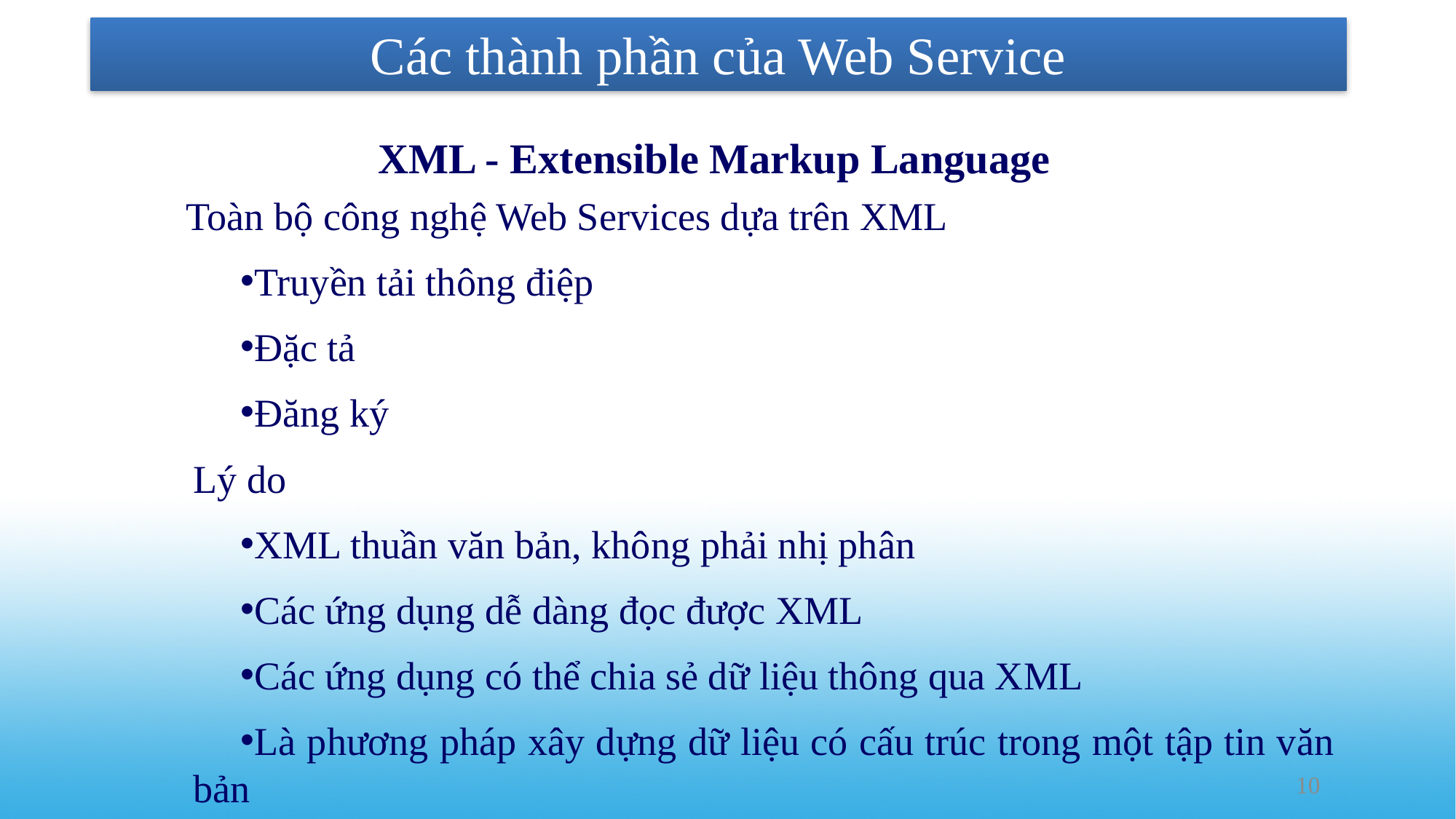

# Các thành phần của Web Service
XML - Extensible Markup Language
Toàn bộ công nghệ Web Services dựa trên XML
Truyền tải thông điệp
Đặc tả
Đăng ký
Lý do
XML thuần văn bản, không phải nhị phân
Các ứng dụng dễ dàng đọc được XML
Các ứng dụng có thể chia sẻ dữ liệu thông qua XML
Là phương pháp xây dựng dữ liệu có cấu trúc trong một tập tin văn bản

10